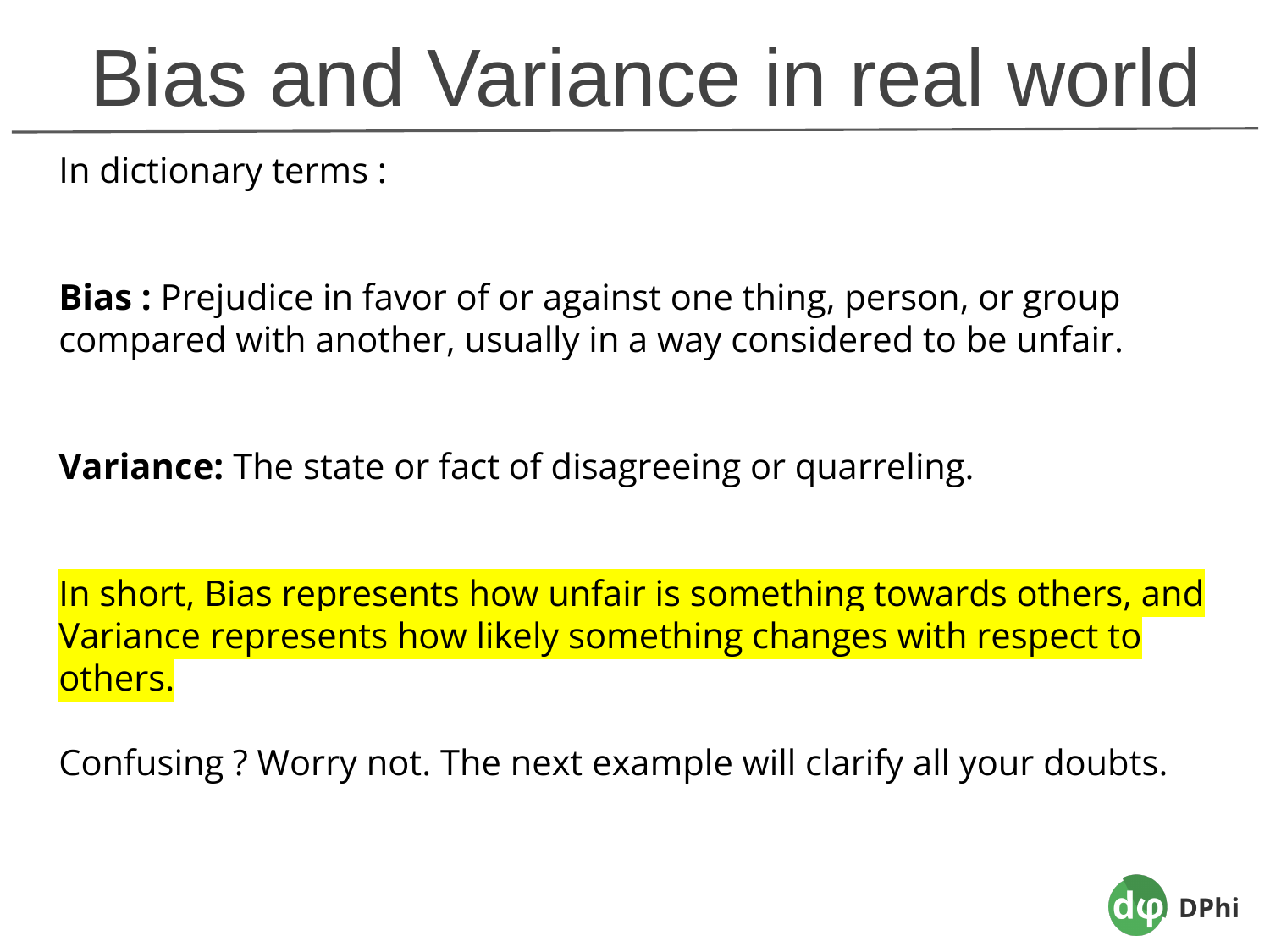

Bias and Variance in real world
In dictionary terms :

Bias : Prejudice in favor of or against one thing, person, or group compared with another, usually in a way considered to be unfair.

Variance: The state or fact of disagreeing or quarreling.

In short, Bias represents how unfair is something towards others, and Variance represents how likely something changes with respect to others.

Confusing ? Worry not. The next example will clarify all your doubts.